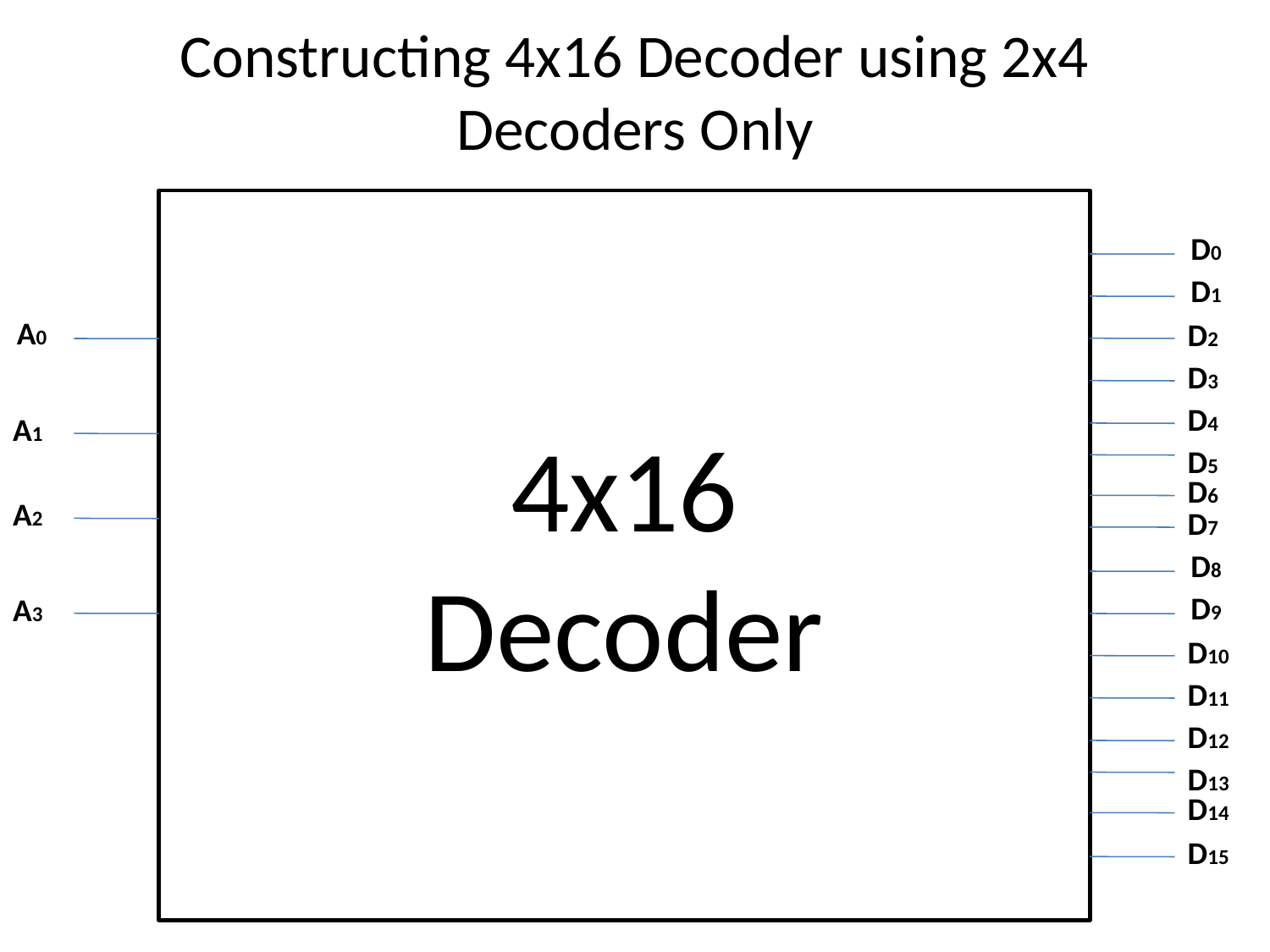

# Constructing 4x16 Decoder using 2x4 Decoders Only
4x16
Decoder
D0
D1
A0
D2
D3
D4
A1
D5
D6
A2
D7
D8
D9
A3
D10
D11
D12
D13
D14
D15